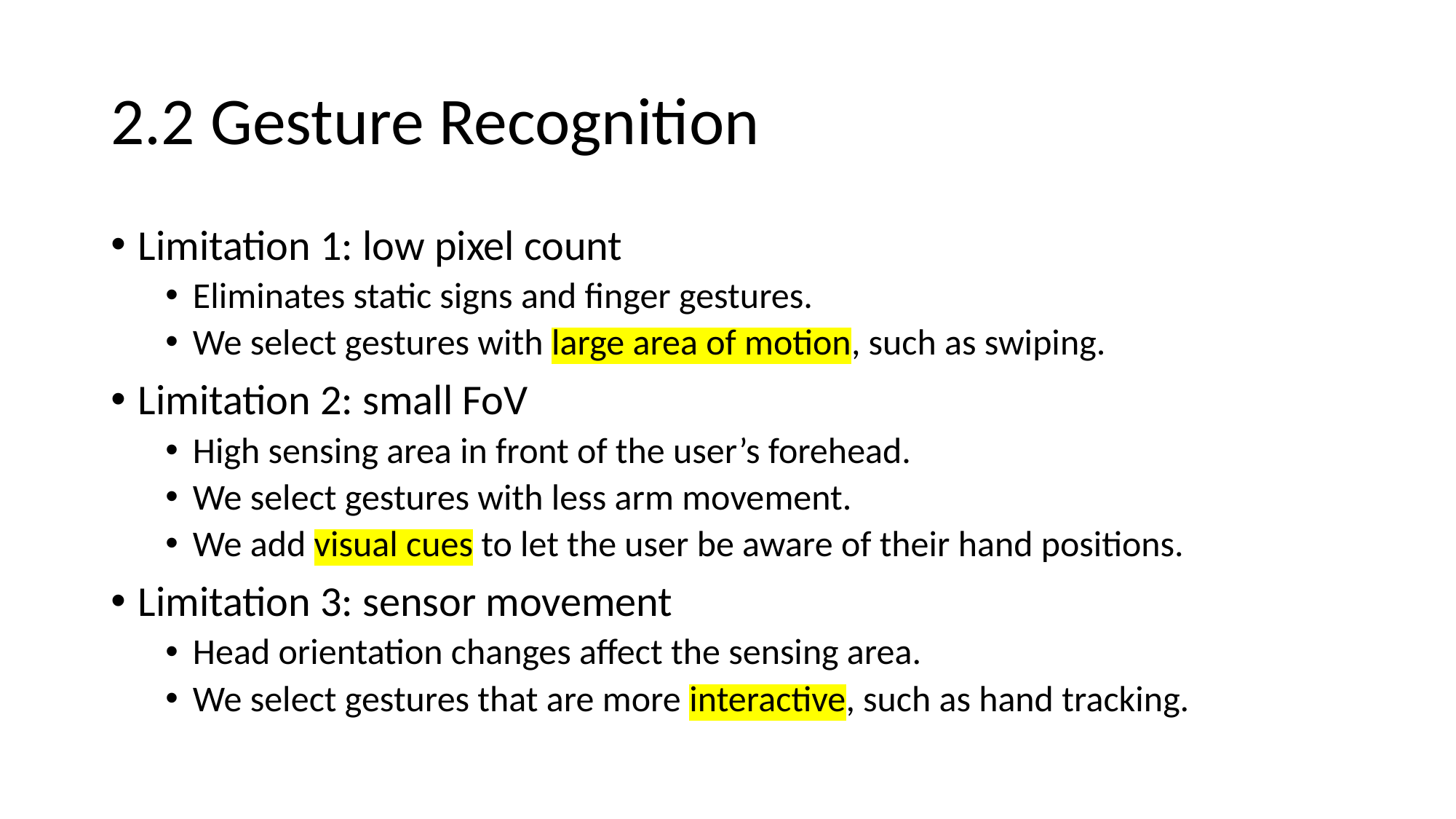

# 2.2 Gesture Recognition
Limitation 1: low pixel count
Eliminates static signs and finger gestures.
We select gestures with large area of motion, such as swiping.
Limitation 2: small FoV
High sensing area in front of the user’s forehead.
We select gestures with less arm movement.
We add visual cues to let the user be aware of their hand positions.
Limitation 3: sensor movement
Head orientation changes affect the sensing area.
We select gestures that are more interactive, such as hand tracking.